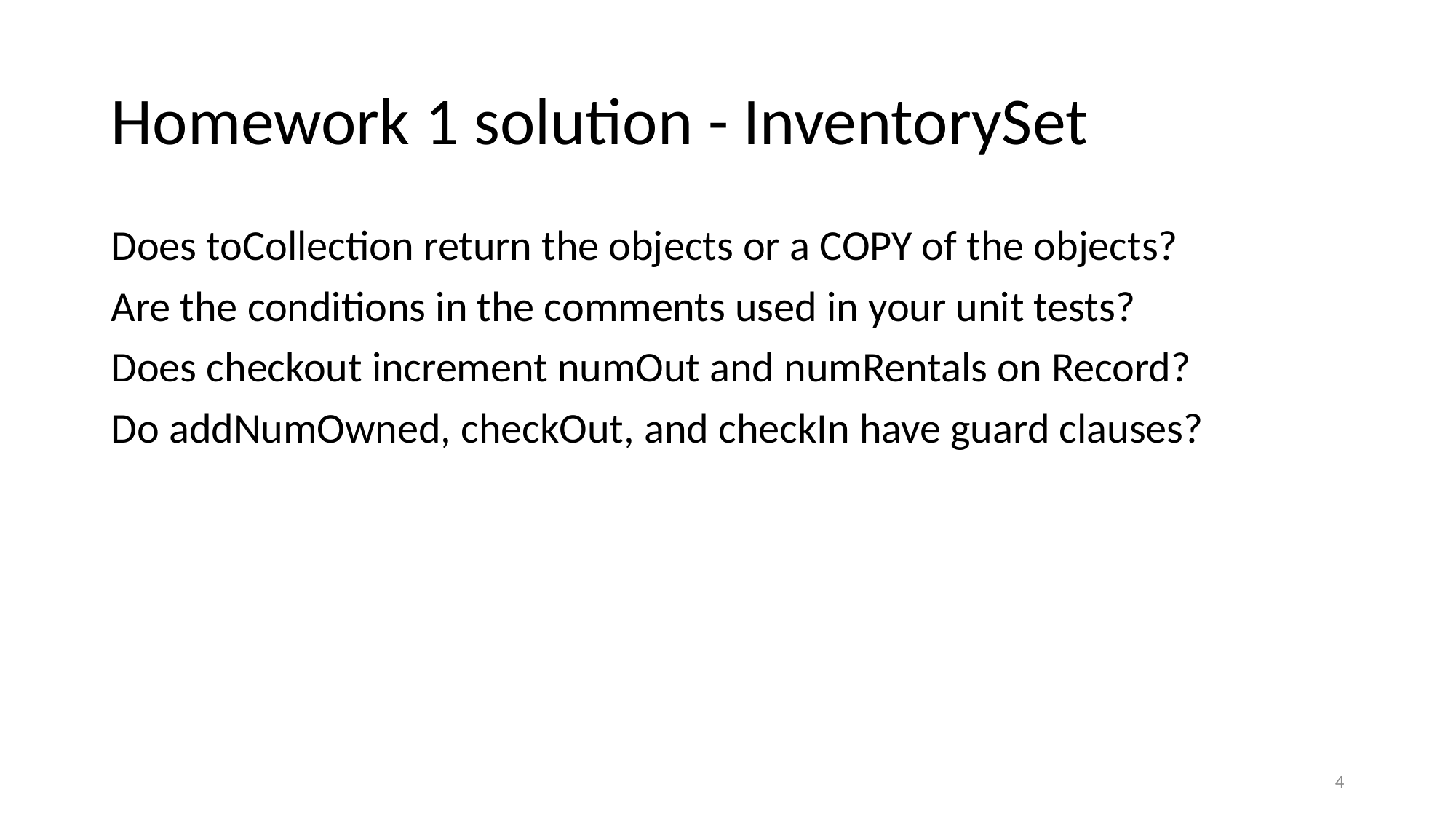

# Homework 1 solution - InventorySet
Does toCollection return the objects or a COPY of the objects?
Are the conditions in the comments used in your unit tests?
Does checkout increment numOut and numRentals on Record?
Do addNumOwned, checkOut, and checkIn have guard clauses?

4